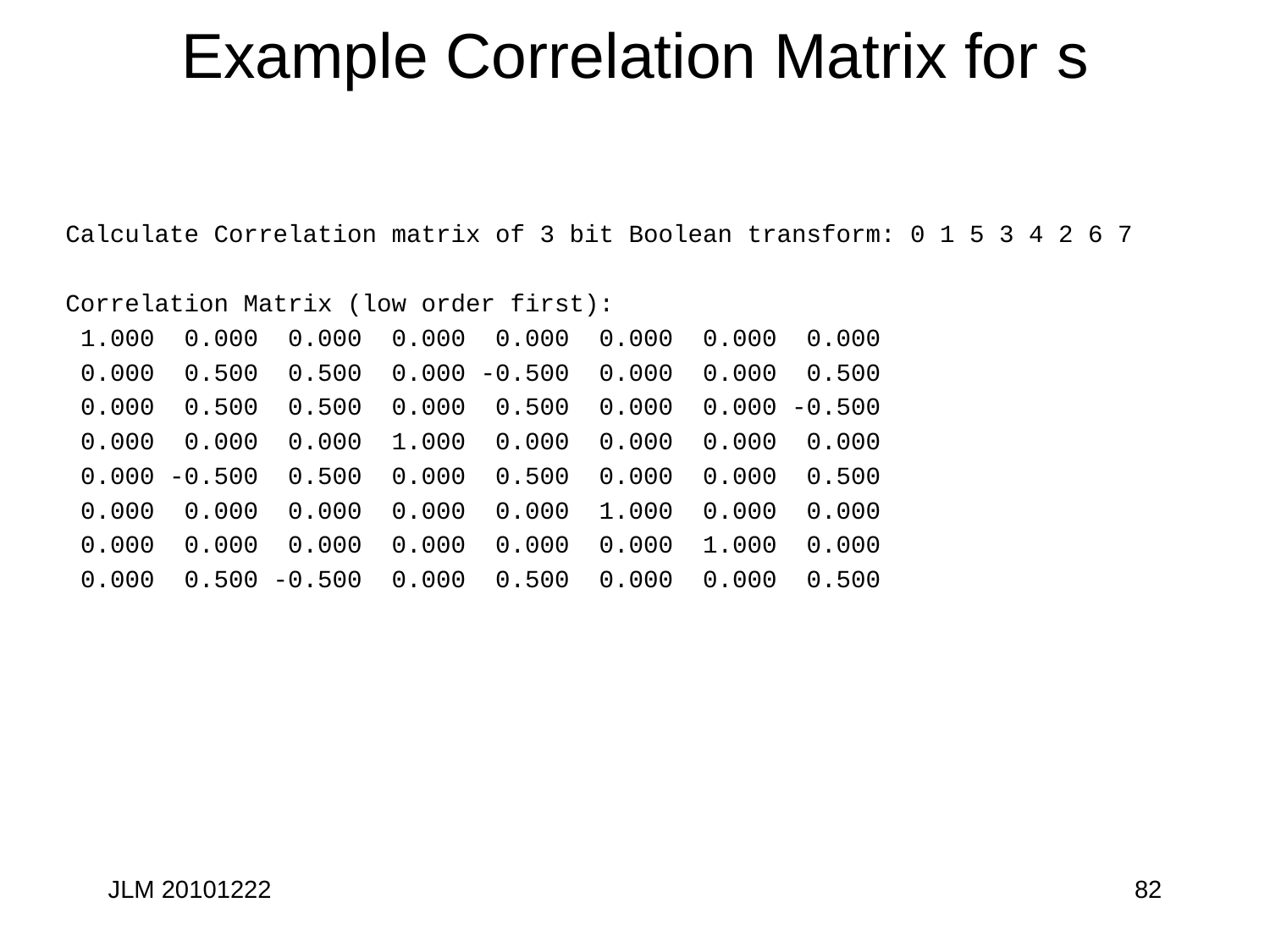

# Example Correlation Matrix for s
Calculate Correlation matrix of 3 bit Boolean transform: 0 1 5 3 4 2 6 7

Correlation Matrix (low order first):
 1.000  0.000  0.000  0.000  0.000  0.000  0.000  0.000
 0.000  0.500  0.500  0.000 -0.500  0.000  0.000  0.500
 0.000  0.500  0.500  0.000  0.500  0.000  0.000 -0.500
 0.000  0.000  0.000  1.000  0.000  0.000  0.000  0.000
 0.000 -0.500  0.500  0.000  0.500  0.000  0.000  0.500
 0.000  0.000  0.000  0.000  0.000  1.000  0.000  0.000
 0.000  0.000  0.000  0.000  0.000  0.000  1.000  0.000
 0.000  0.500 -0.500  0.000  0.500  0.000  0.000  0.500

JLM 20101222
82